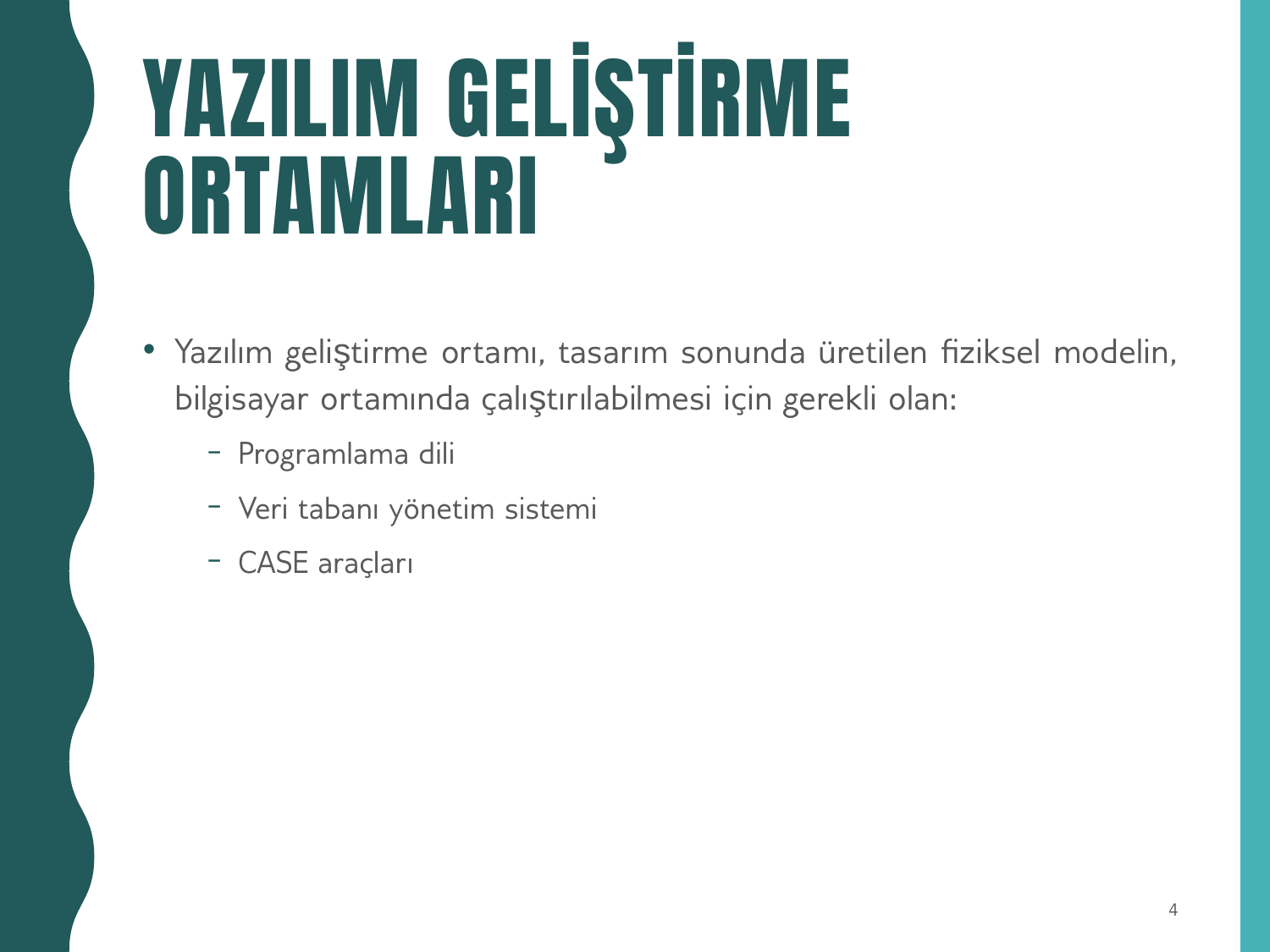

# YAZILIM GELİŞTİRME ORTAMLARI
Yazılım geliştirme ortamı, tasarım sonunda üretilen fiziksel modelin, bilgisayar ortamında çalıştırılabilmesi için gerekli olan:
Programlama dili
Veri tabanı yönetim sistemi
CASE araçları

4